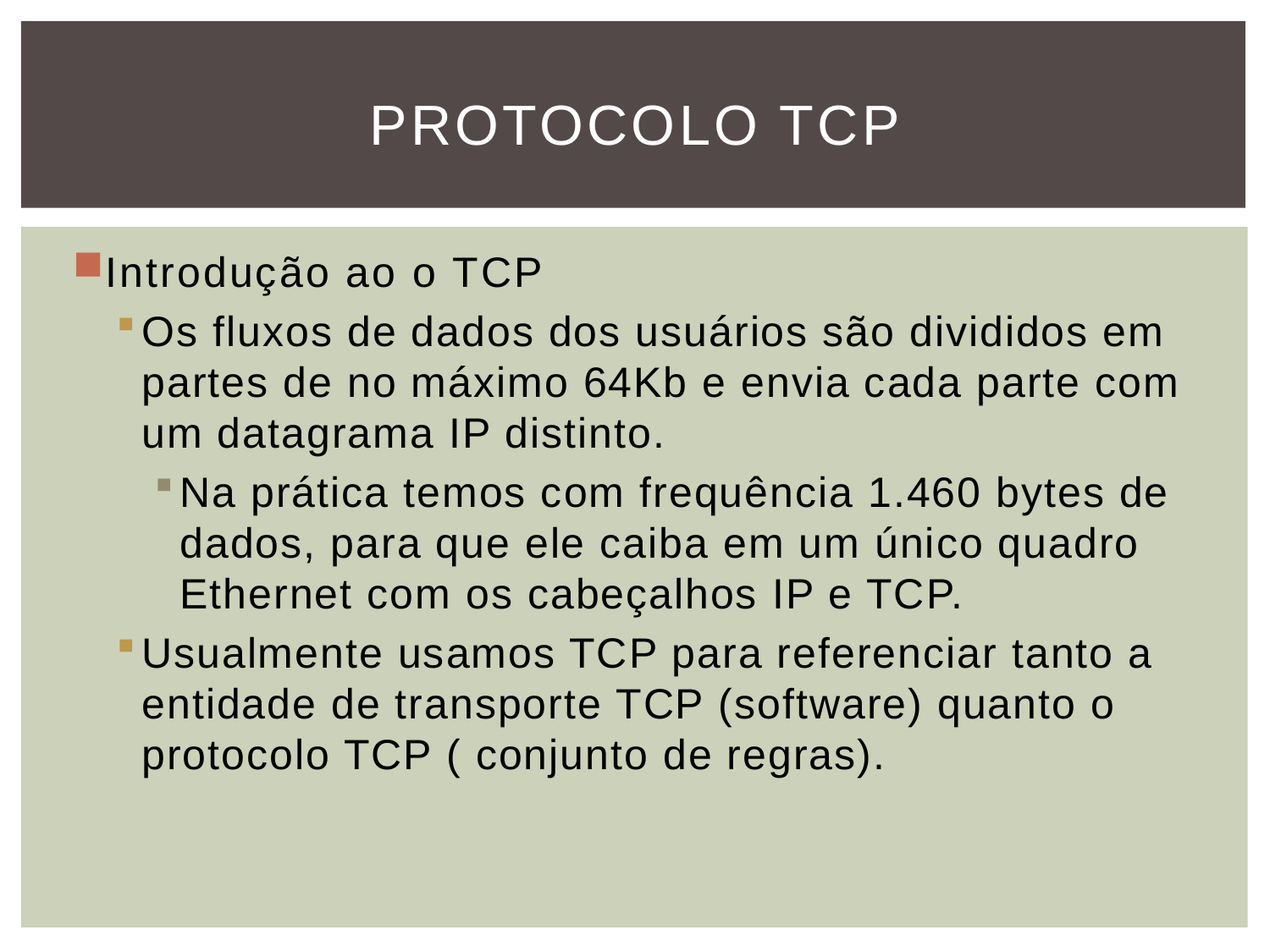

# PROTOCOLO TCP
Introdução ao o TCP
Os fluxos de dados dos usuários são divididos em partes de no máximo 64Kb e envia cada parte com um datagrama IP distinto.
Na prática temos com frequência 1.460 bytes de dados, para que ele caiba em um único quadro Ethernet com os cabeçalhos IP e TCP.
Usualmente usamos TCP para referenciar tanto a entidade de transporte TCP (software) quanto o protocolo TCP ( conjunto de regras).